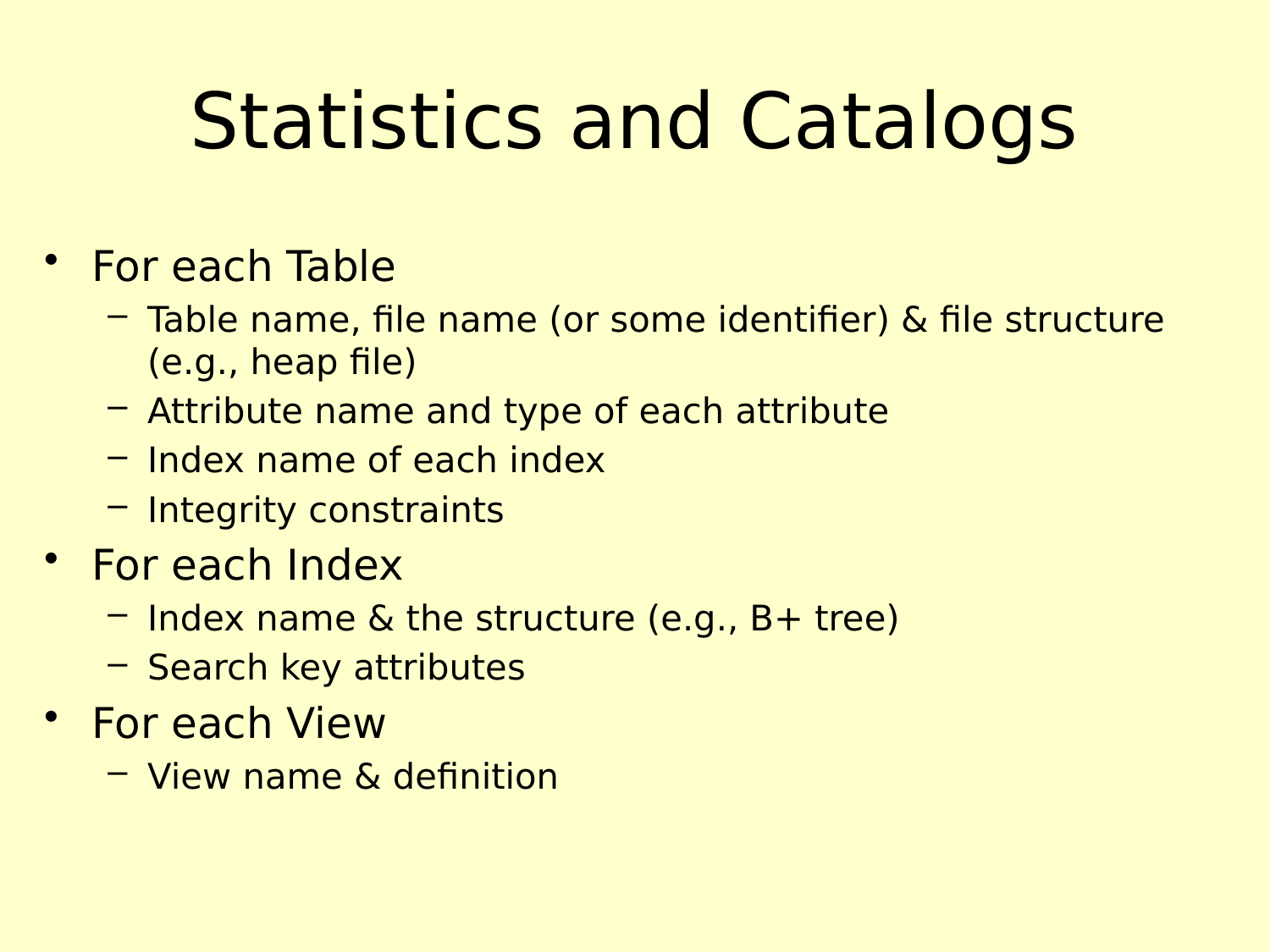

# Statistics and Catalogs
For each Table
Table name, file name (or some identifier) & file structure (e.g., heap file)
Attribute name and type of each attribute
Index name of each index
Integrity constraints
For each Index
Index name & the structure (e.g., B+ tree)
Search key attributes
For each View
View name & definition